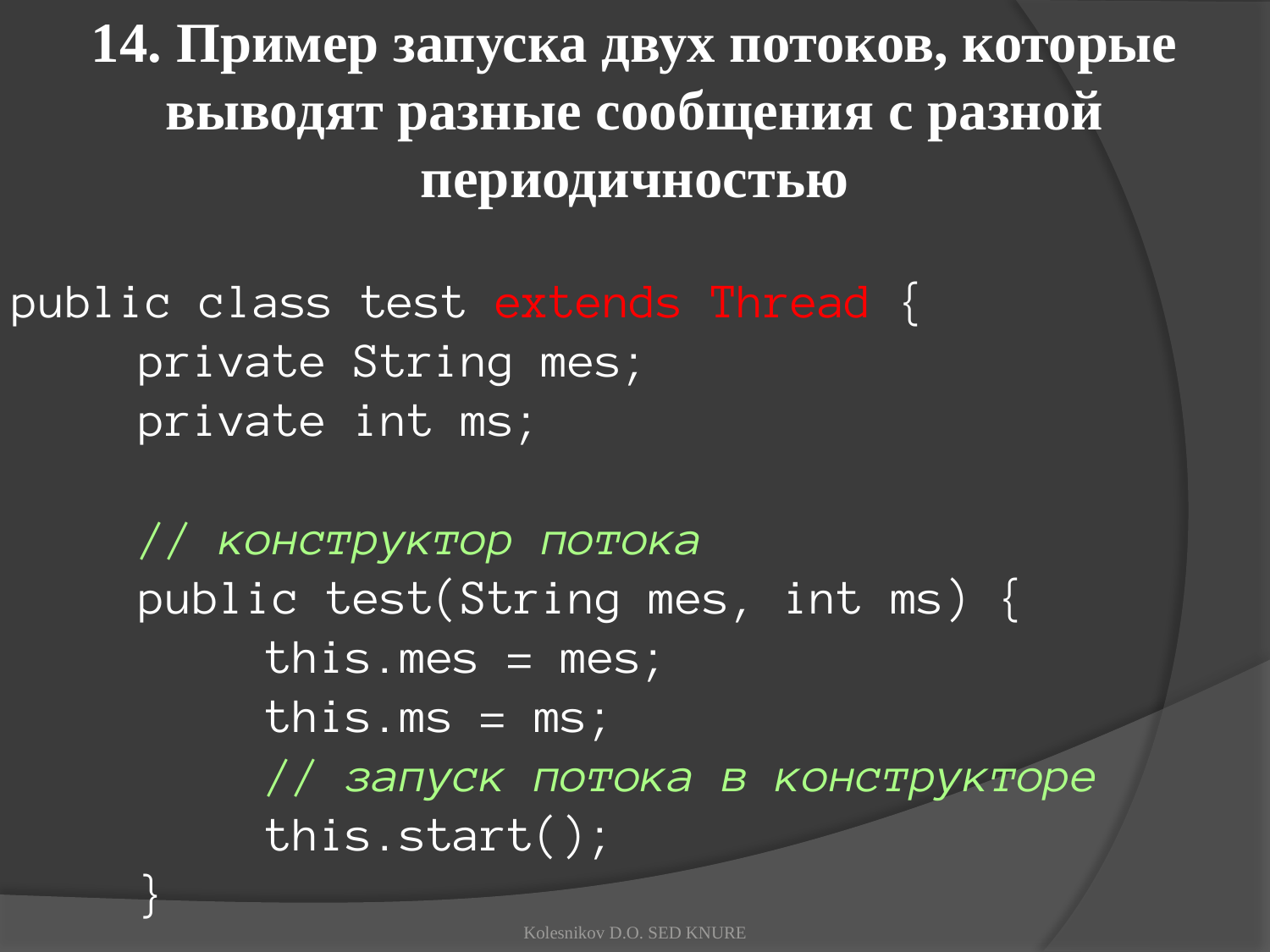

14. Пример запуска двух потоков, которые выводят разные сообщения с разной периодичностью

public class test extends Thread {
	private String mes;
	private int ms;

	// конструктор потока
	public test(String mes, int ms) {
		this.mes = mes;
		this.ms = ms;
		// запуск потока в конструкторе
		this.start();
	}
Kolesnikov D.O. SED KNURE